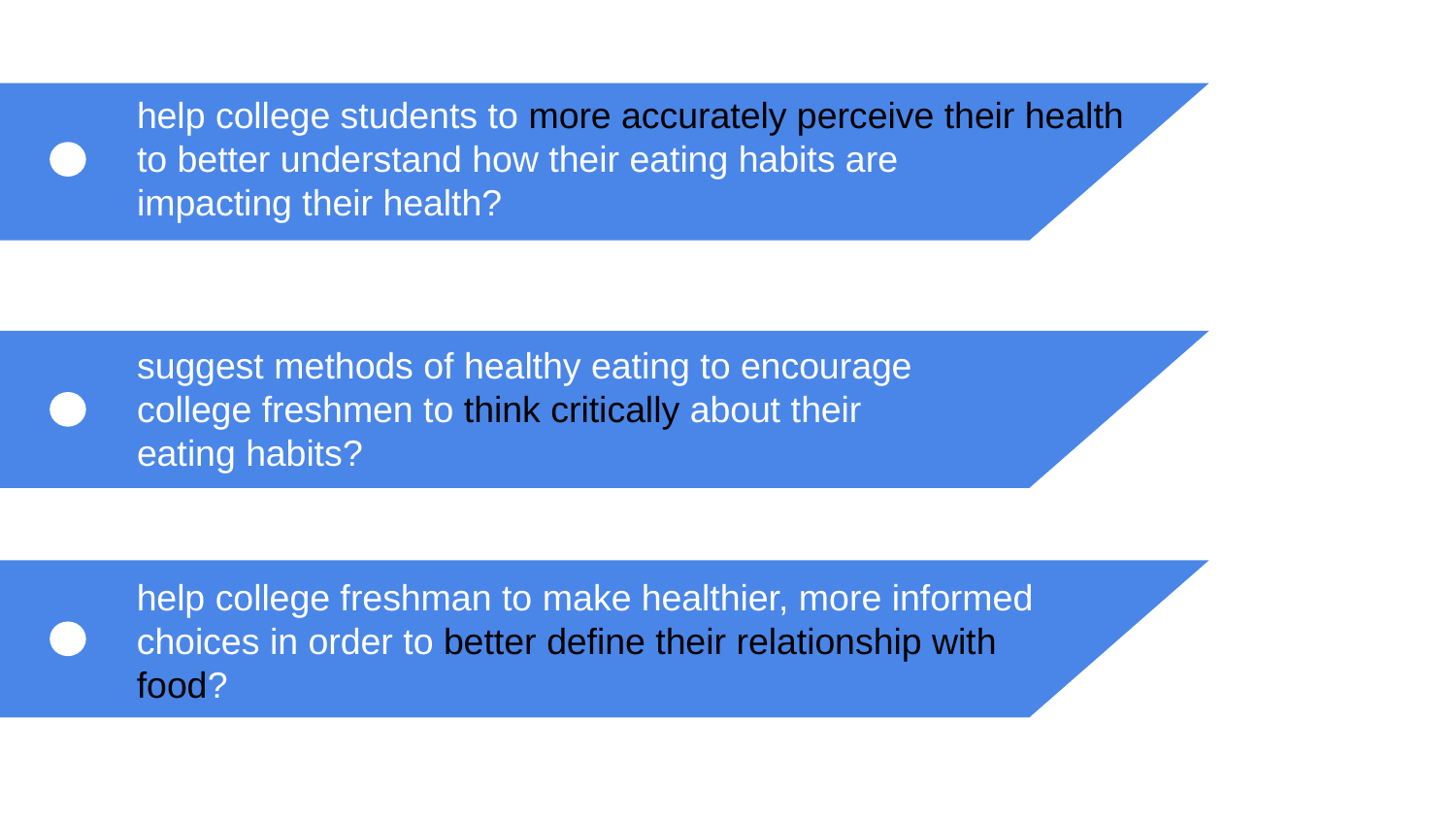

help college students to more accurately perceive their health to better understand how their eating habits are
impacting their health?

suggest methods of healthy eating to encourage college freshmen to think critically about their eating habits?

help college freshman to make healthier, more informed choices in order to better define their relationship with food?